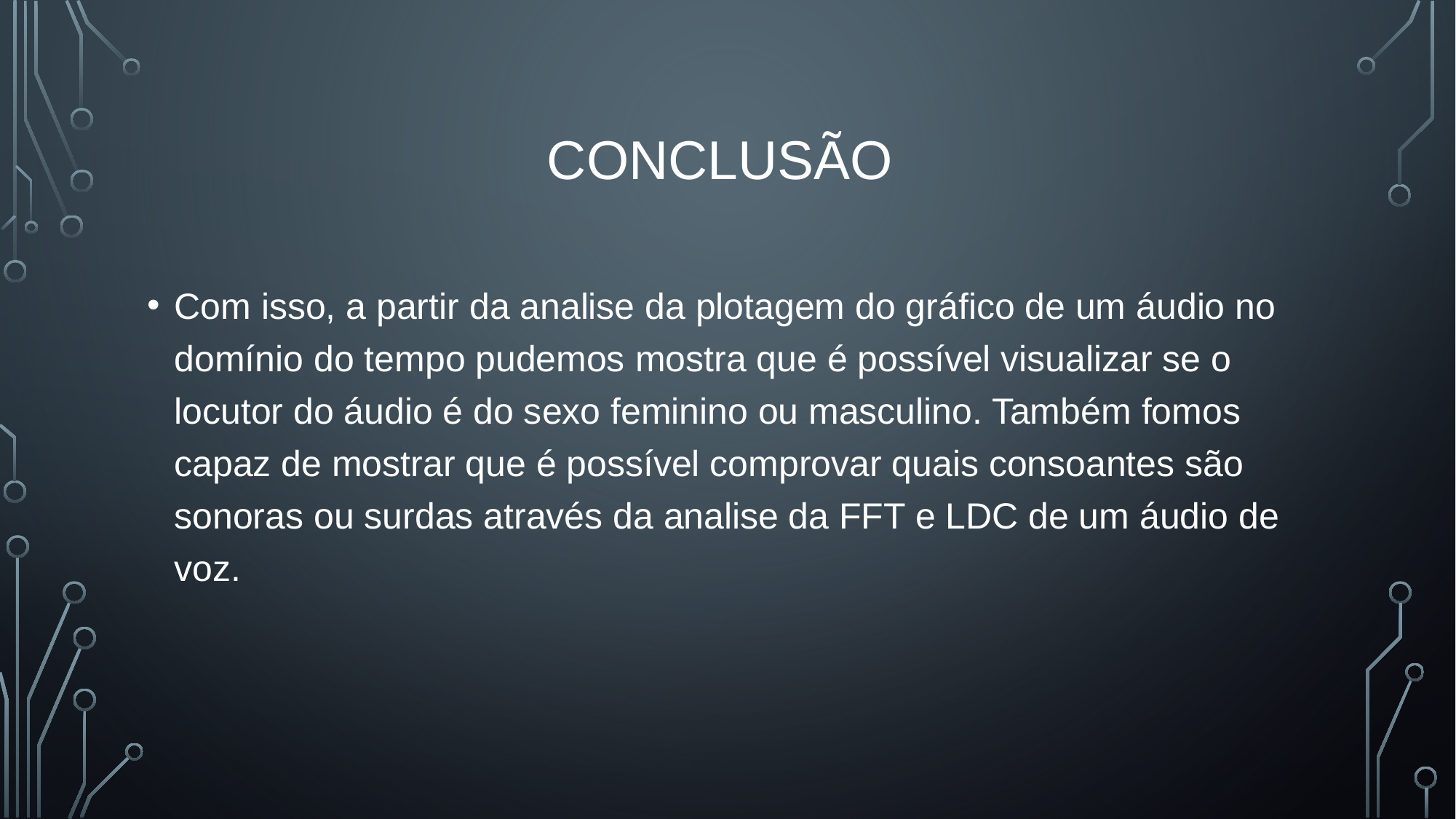

# CONCLUSÃO
Com isso, a partir da analise da plotagem do gráfico de um áudio no domínio do tempo pudemos mostra que é possível visualizar se o locutor do áudio é do sexo feminino ou masculino. Também fomos capaz de mostrar que é possível comprovar quais consoantes são sonoras ou surdas através da analise da FFT e LDC de um áudio de voz.